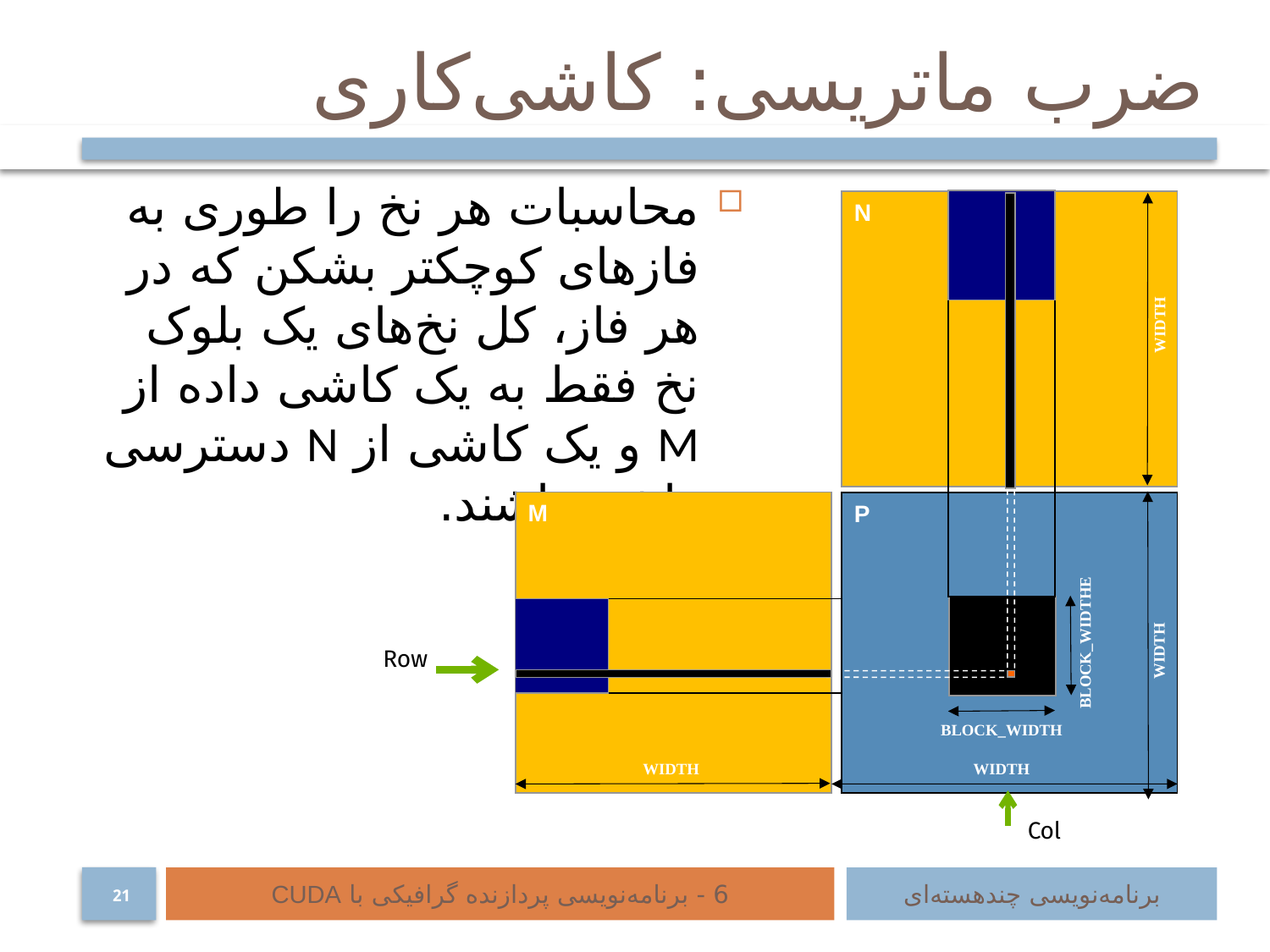

# ضرب ماتریسی: کاشی‌کاری
محاسبات هر نخ را طوری به فازهای کوچکتر بشکن که در هر فاز، کل نخ‌های یک بلوک نخ فقط به یک کاشی داده از M و یک کاشی از N دسترسی داشته باشند.

N

WIDTH

M
P

BLOCK_WIDTHE
Row
WIDTH

BLOCK_WIDTH
WIDTH
WIDTH

Col
6 - برنامه‌نویسی پردازنده گرافیکی با CUDA
برنامه‌نویسی چند‌هسته‌ای
21